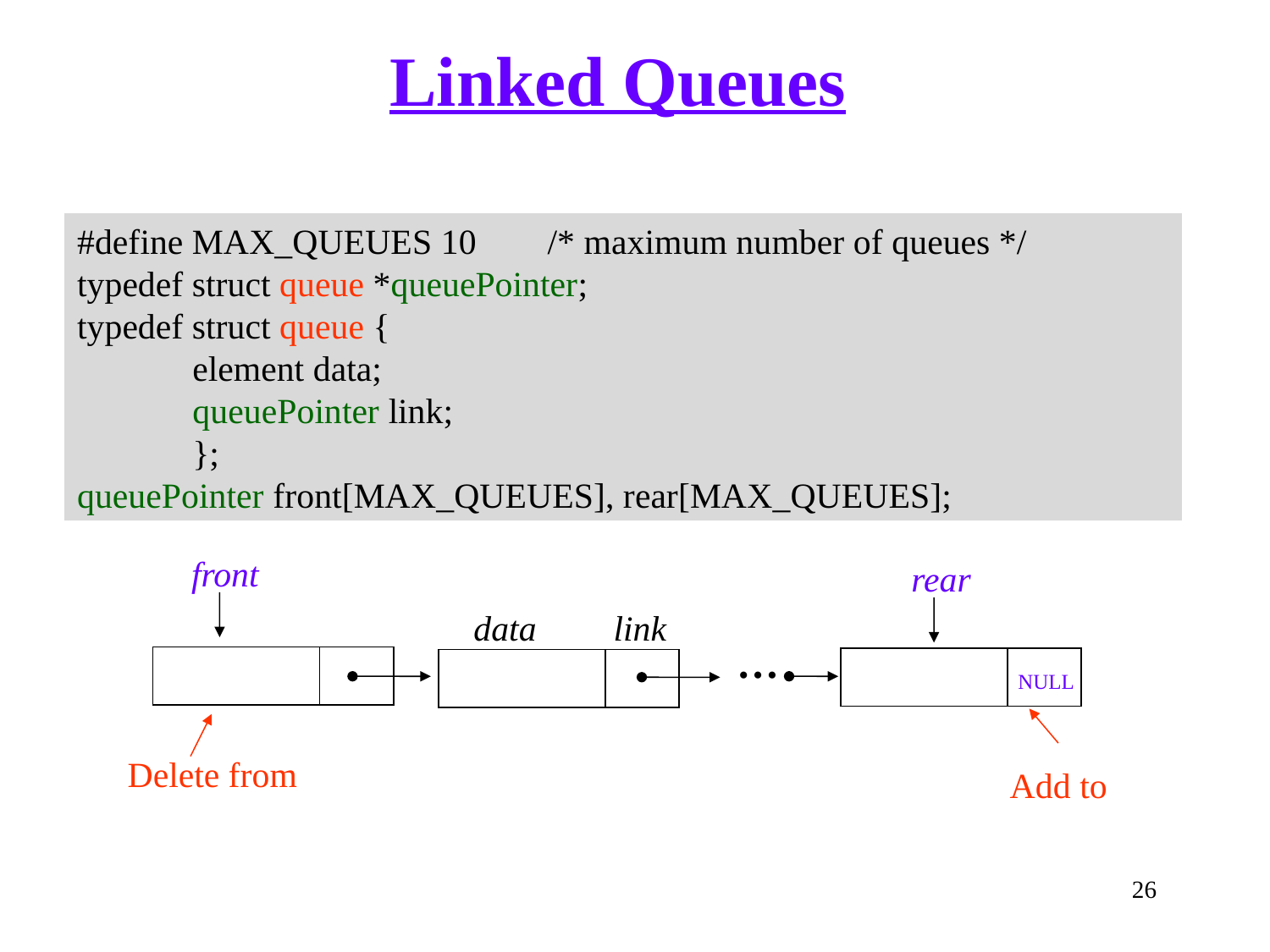

Linked Queues
# #define MAX_QUEUES 10        /* maximum number of queues */ typedef struct queue *queuePointer; typedef struct queue { element data; queuePointer link; }; queuePointer front[MAX_QUEUES], rear[MAX_QUEUES];
front
rear

data
link
…

NULL

Delete from
Add to
26